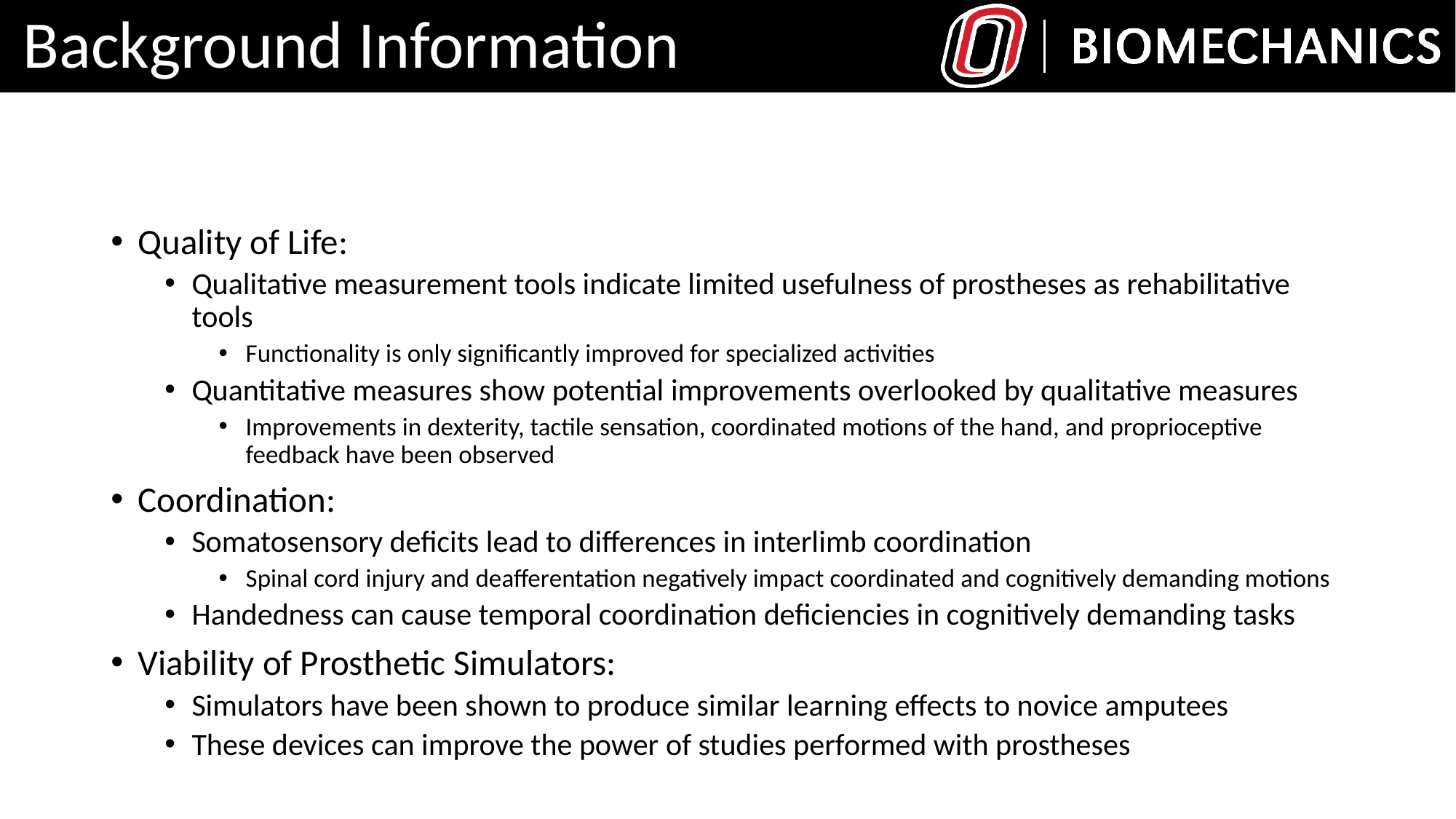

# Background Information
Quality of Life:
Qualitative measurement tools indicate limited usefulness of prostheses as rehabilitative tools
Functionality is only significantly improved for specialized activities
Quantitative measures show potential improvements overlooked by qualitative measures
Improvements in dexterity, tactile sensation, coordinated motions of the hand, and proprioceptive feedback have been observed
Coordination:
Somatosensory deficits lead to differences in interlimb coordination
Spinal cord injury and deafferentation negatively impact coordinated and cognitively demanding motions
Handedness can cause temporal coordination deficiencies in cognitively demanding tasks
Viability of Prosthetic Simulators:
Simulators have been shown to produce similar learning effects to novice amputees
These devices can improve the power of studies performed with prostheses